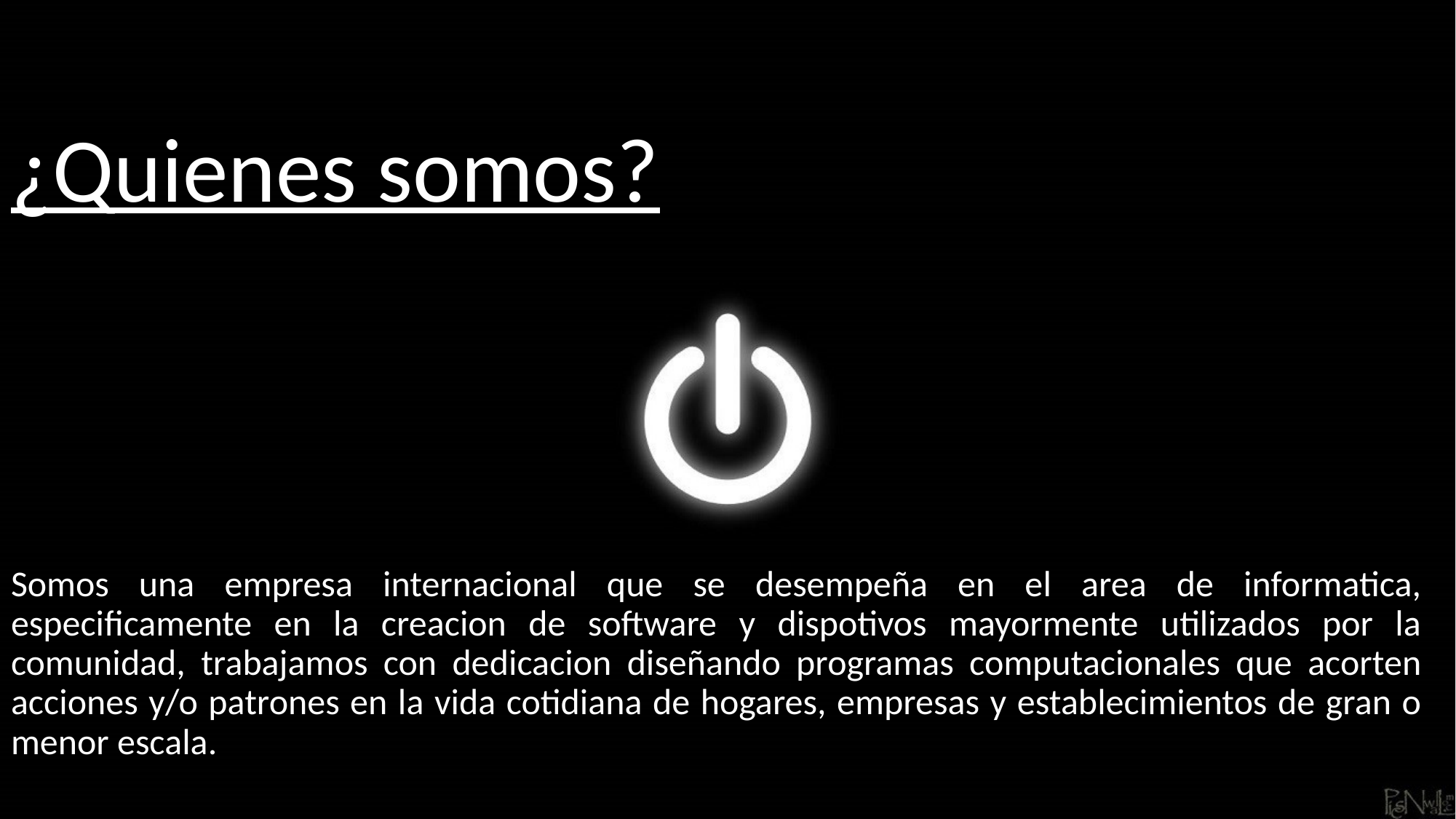

# ¿Quienes somos?
Somos una empresa internacional que se desempeña en el area de informatica, especificamente en la creacion de software y dispotivos mayormente utilizados por la comunidad, trabajamos con dedicacion diseñando programas computacionales que acorten acciones y/o patrones en la vida cotidiana de hogares, empresas y establecimientos de gran o menor escala.